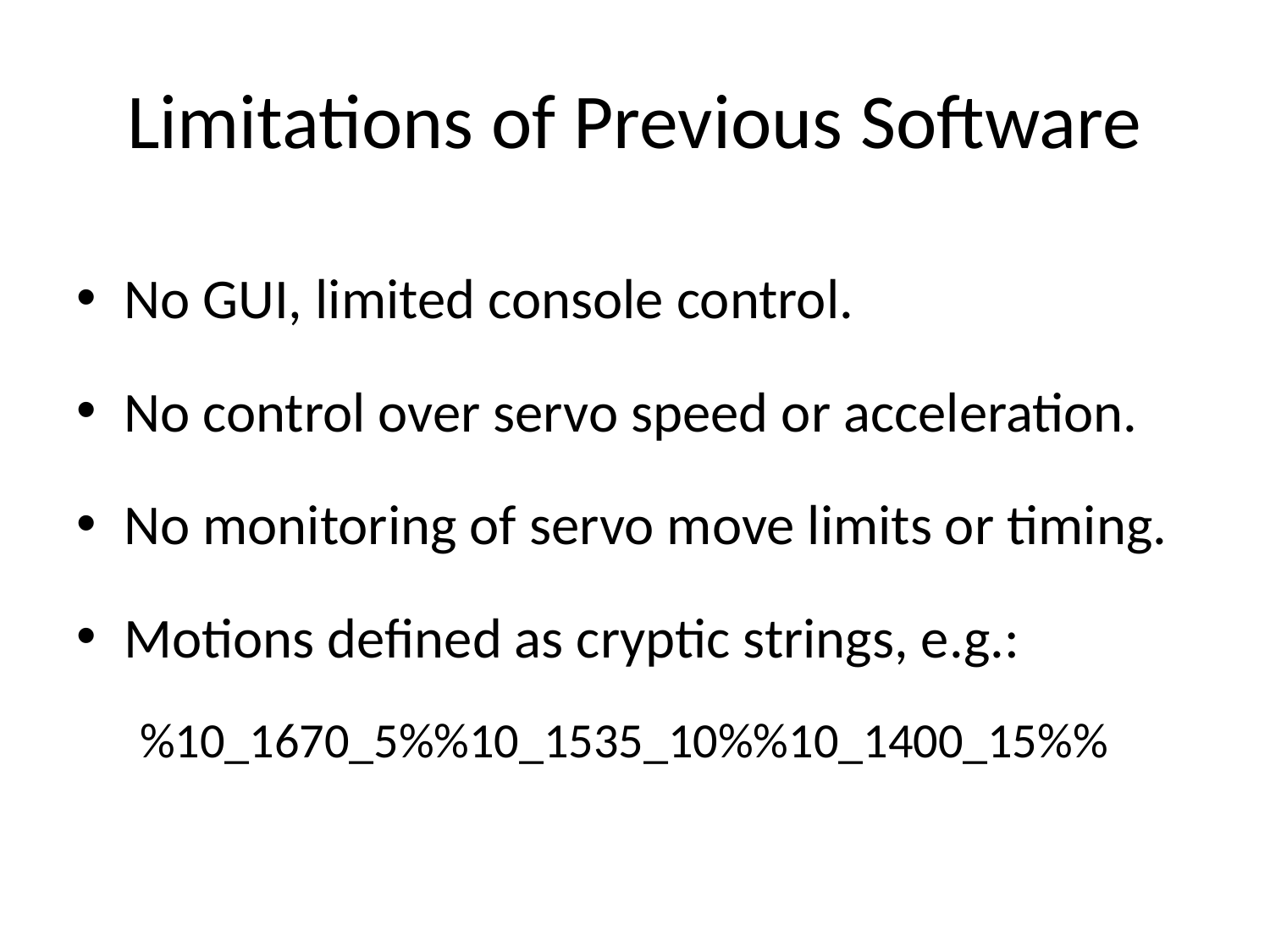

# Limitations of Previous Software
No GUI, limited console control.
No control over servo speed or acceleration.
No monitoring of servo move limits or timing.
Motions defined as cryptic strings, e.g.:
%10_1670_5%%10_1535_10%%10_1400_15%%